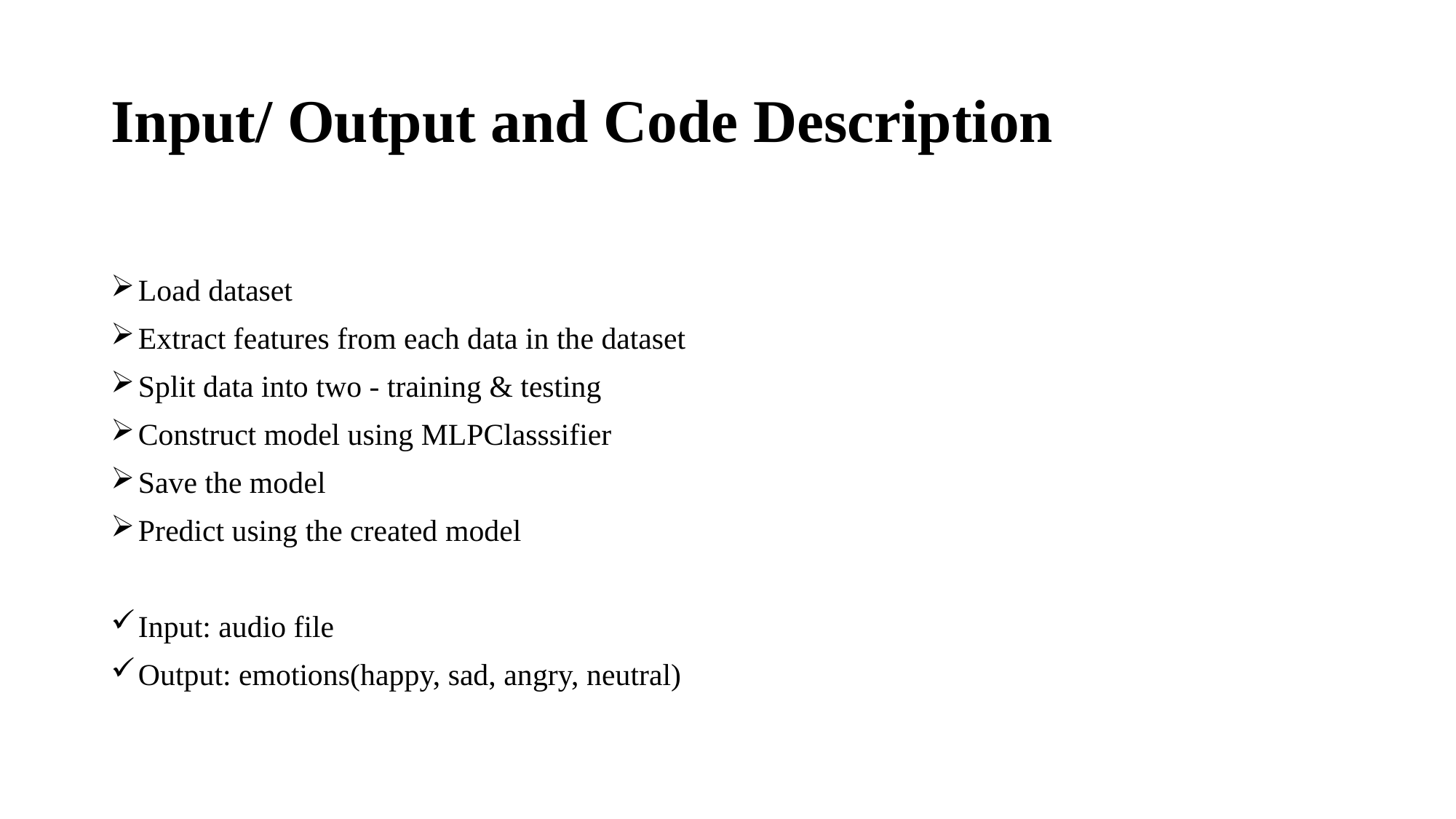

# Input/ Output and Code Description

Load dataset
Extract features from each data in the dataset
Split data into two - training & testing
Construct model using MLPClasssifier
Save the model
Predict using the created model

Input: audio file
Output: emotions(happy, sad, angry, neutral)